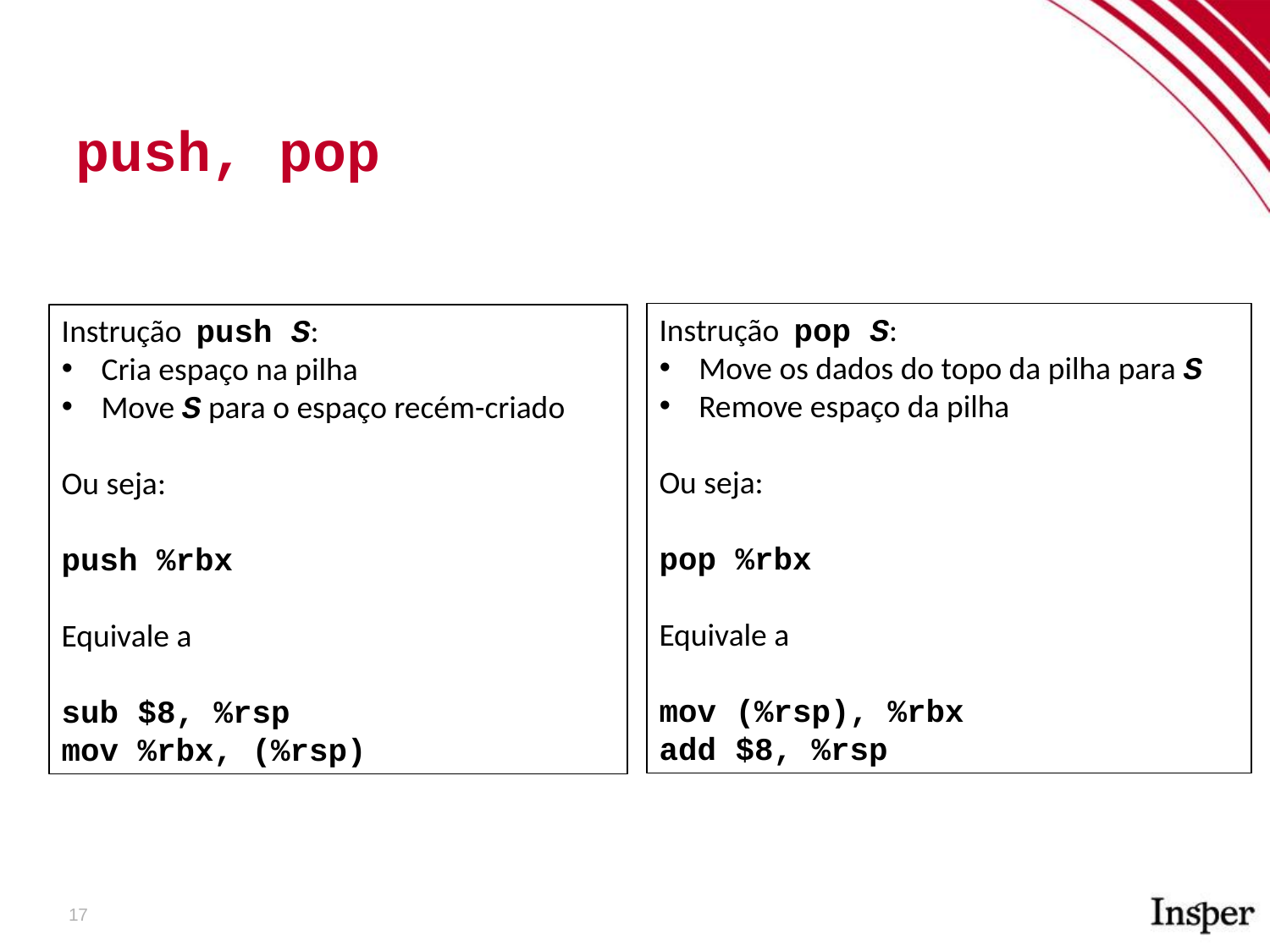

push, pop
Instrução  pop S:
Move os dados do topo da pilha para S
Remove espaço da pilha

Ou seja:

pop %rbx

Equivale a

mov (%rsp), %rbx
add $8, %rsp
Instrução  push S:
Cria espaço na pilha
Move S para o espaço recém-criado

Ou seja:

push %rbx

Equivale a

sub $8, %rsp
mov %rbx, (%rsp)
17